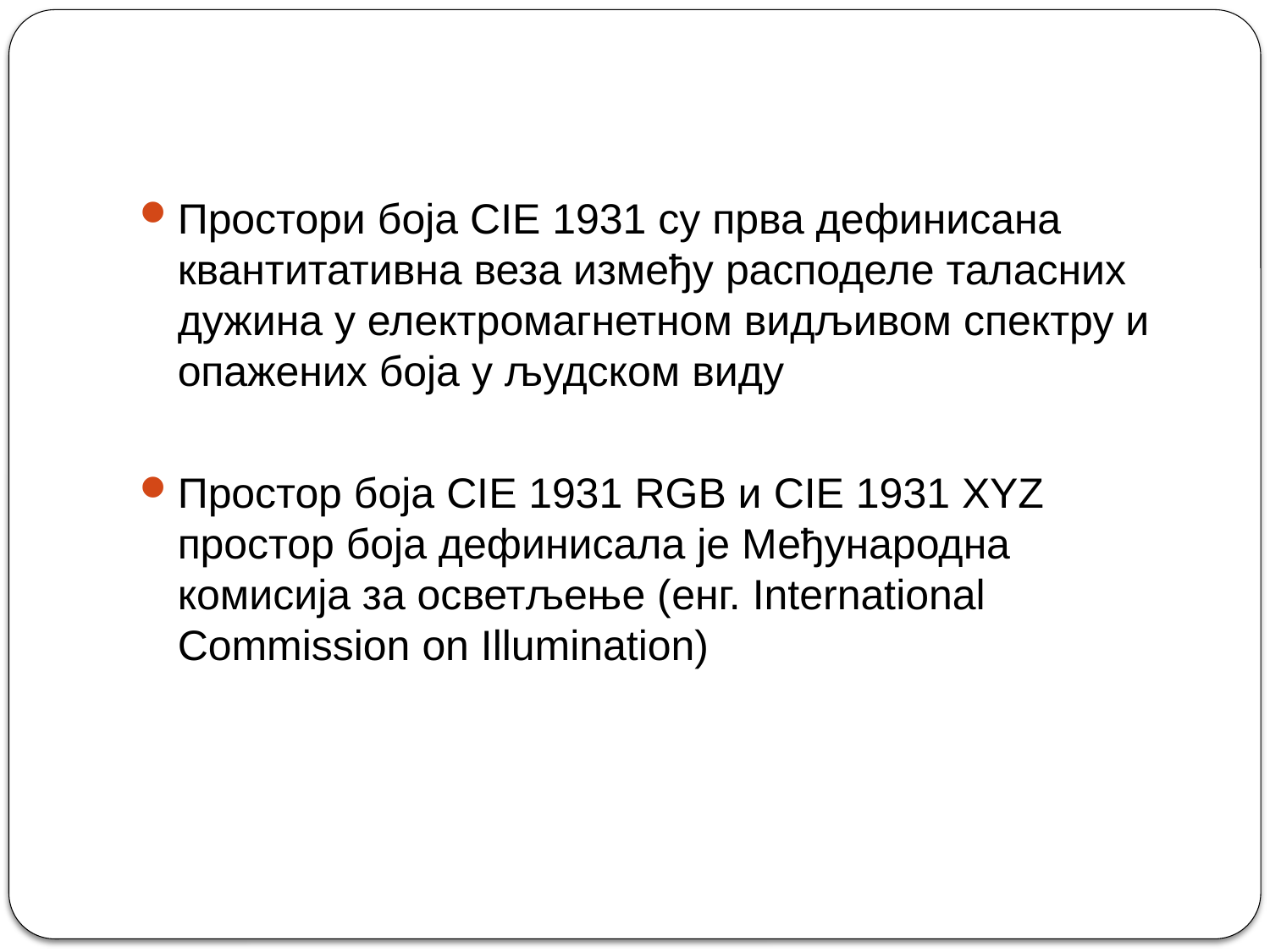

Простори боја CIE 1931 су прва дефинисана квантитативна веза између расподеле таласних дужина у електромагнетном видљивом спектру и опажених боја у људском виду

Простор боја CIE 1931 RGB и CIE 1931 XYZ простор боја дефинисала је Међународна комисија за осветљење (енг. International Commission on Illumination)